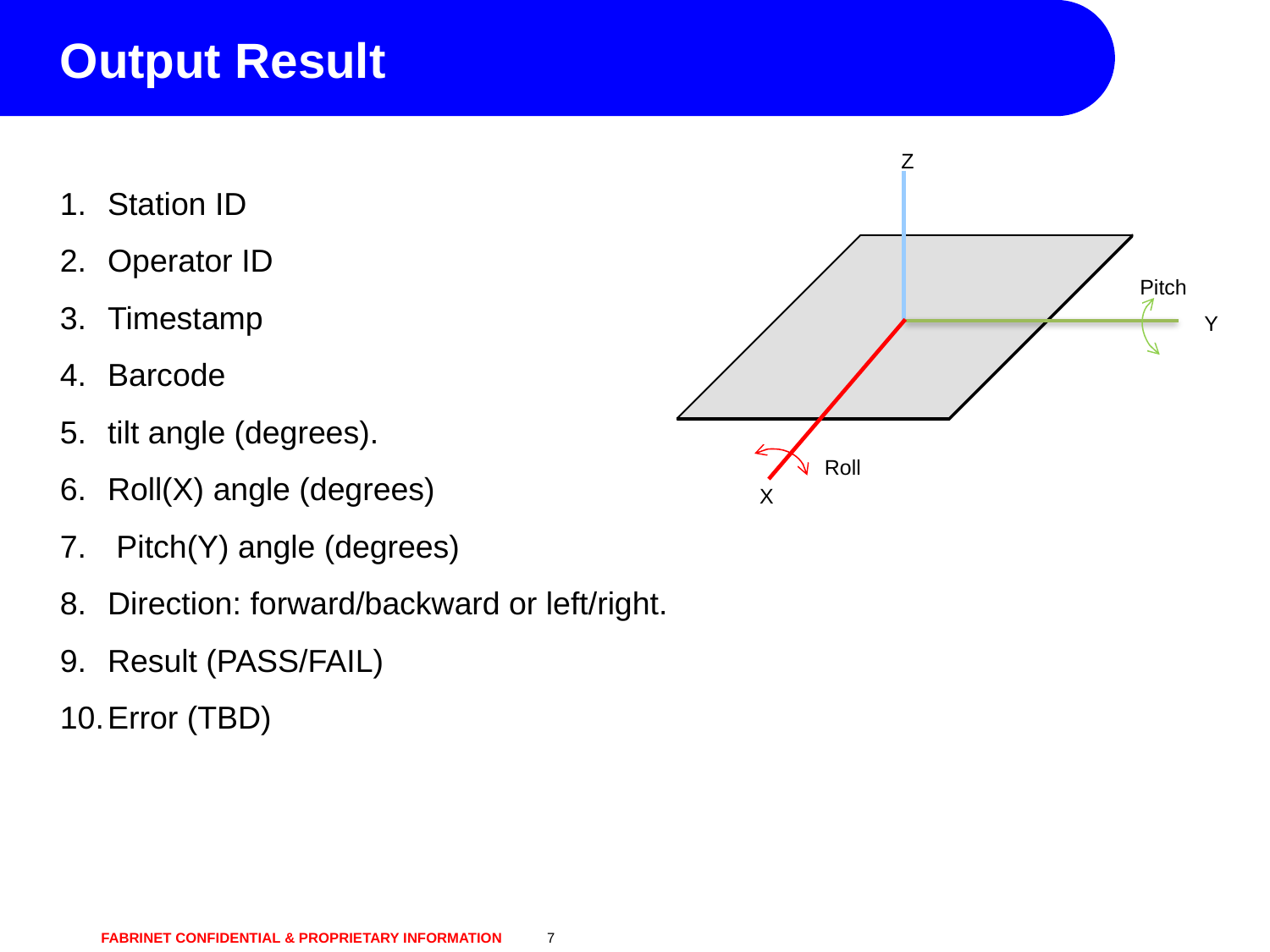

# Output Result
Z

Pitch

Y

Roll
X
Station ID
Operator ID
Timestamp
Barcode
tilt angle (degrees).
Roll(X) angle (degrees)
 Pitch(Y) angle (degrees)
Direction: forward/backward or left/right.
Result (PASS/FAIL)
Error (TBD)